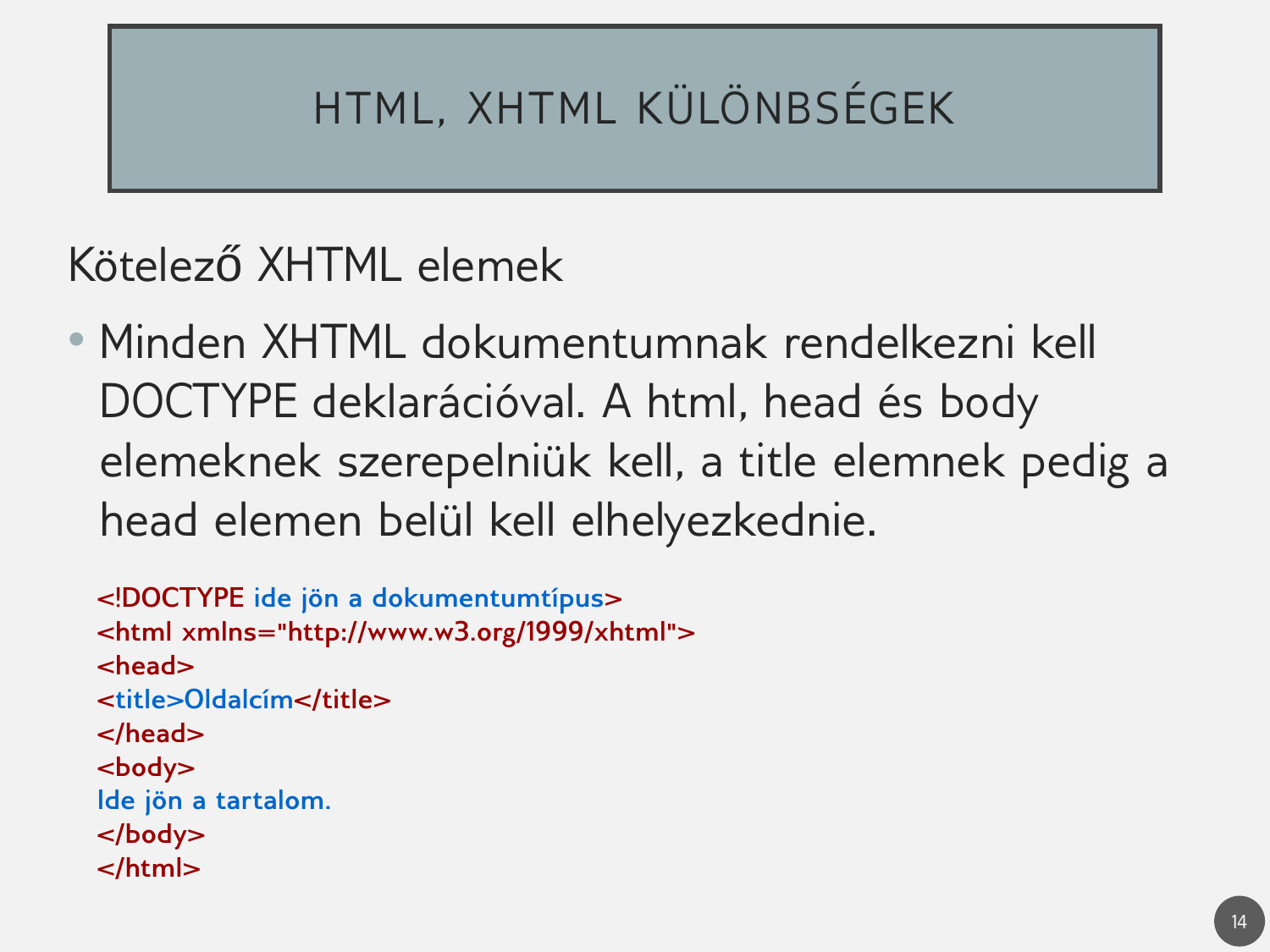

# HTML, XHTML különbségek
Kötelező XHTML elemek
Minden XHTML dokumentumnak rendelkezni kell DOCTYPE deklarációval. A html, head és body elemeknek szerepelniük kell, a title elemnek pedig a head elemen belül kell elhelyezkednie.

<!DOCTYPE ide jön a dokumentumtípus>
<html xmlns="http://www.w3.org/1999/xhtml">
<head>
<title>Oldalcím</title>
</head>
<body>
Ide jön a tartalom.
</body>
</html>
14